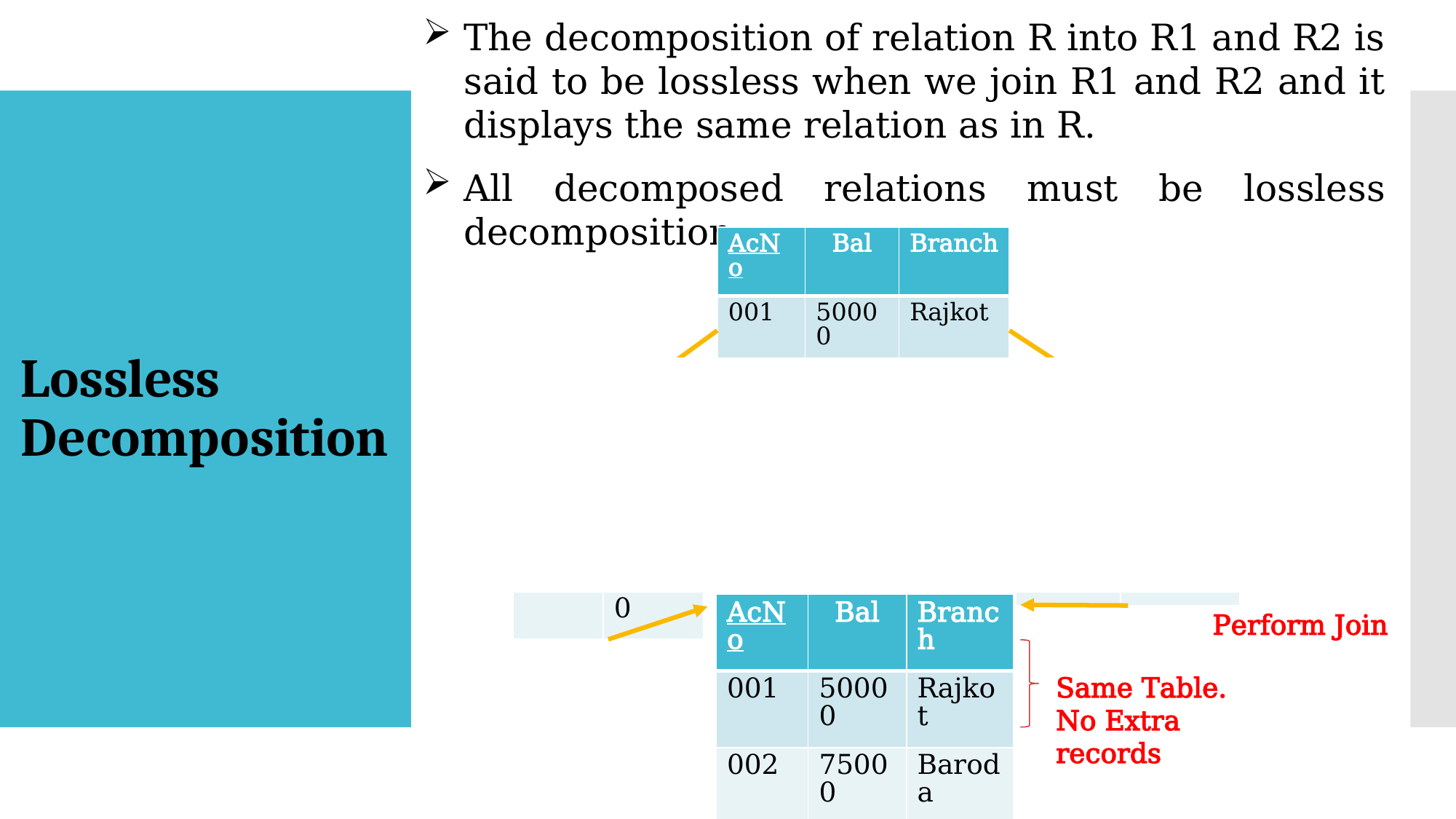

The decomposition of relation R into R1 and R2 is said to be lossless when we join R1 and R2 and it displays the same relation as in R.

All decomposed relations must be lossless decomposition.
# Lossless Decomposition
| AcNo | Bal | Branch |
| --- | --- | --- |
| 001 | 50000 | Rajkot |
| 002 | 75000 | Baroda |

| AcNo | Branch |
| --- | --- |
| 001 | Rajkot |
| 002 | Baroda |
| AcNo | Bal |
| --- | --- |
| 001 | 50000 |
| 002 | 75000 |
Same

| AcNo | Bal | Branch |
| --- | --- | --- |
| 001 | 50000 | Rajkot |
| 002 | 75000 | Baroda |
Perform Join

Same Table.
No Extra records